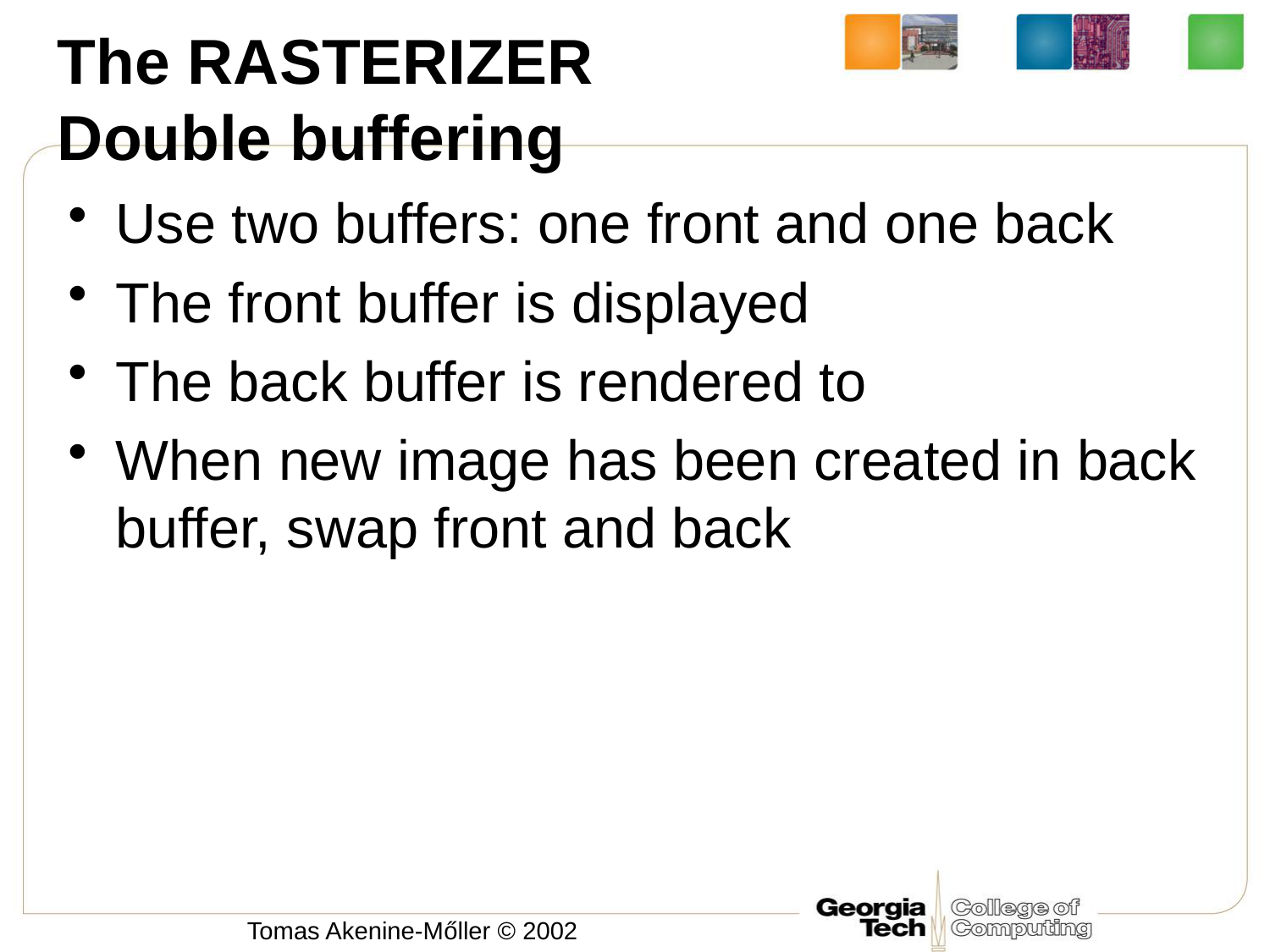

# The RASTERIZER 		  	        Double buffering
Use two buffers: one front and one back
The front buffer is displayed
The back buffer is rendered to
When new image has been created in back buffer, swap front and back
Tomas Akenine-Mőller © 2002